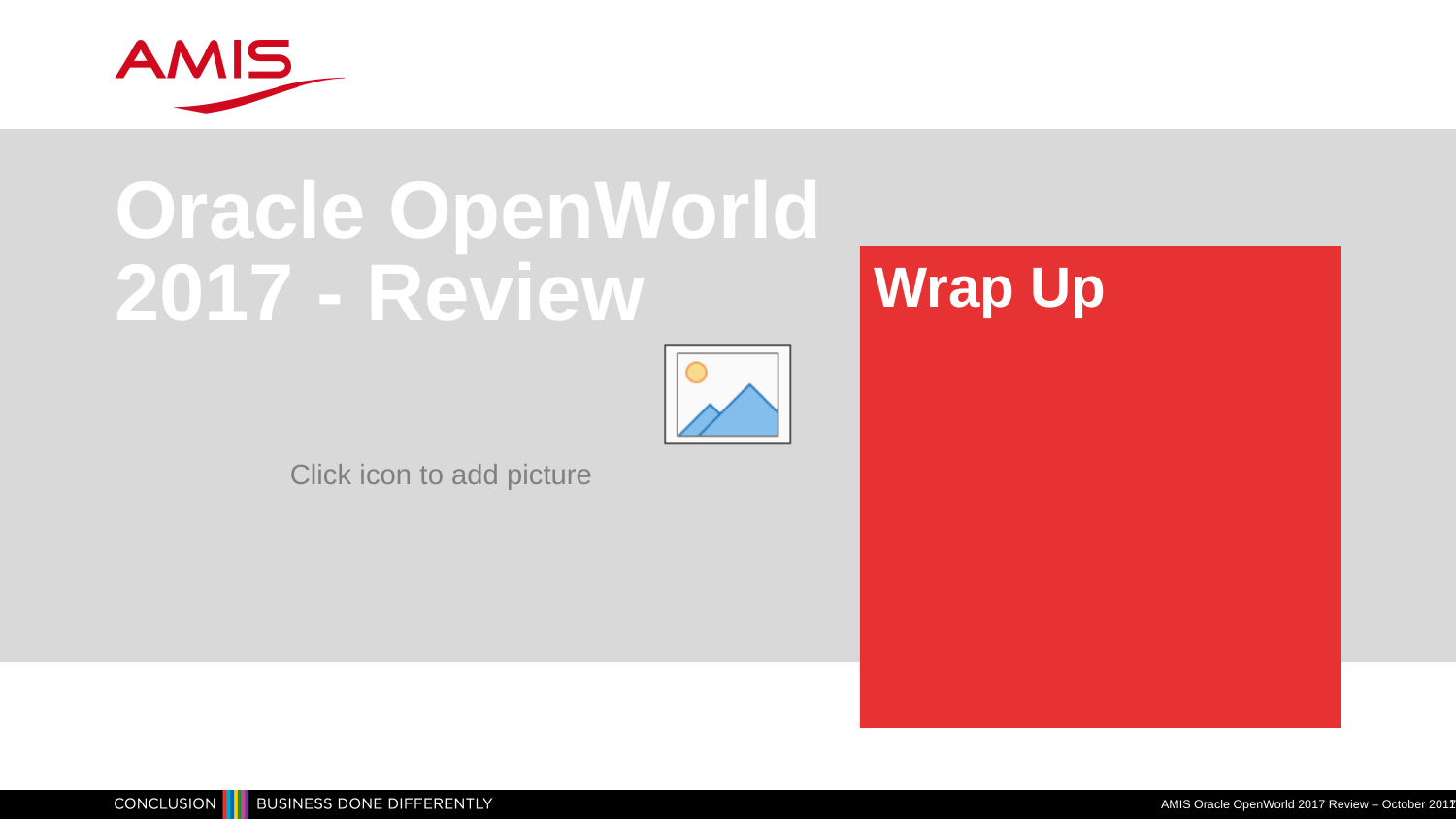

Oracle OpenWorld 2017 - Review
# Wrap Up
AMIS Oracle OpenWorld 2017 Review – October 2017
1